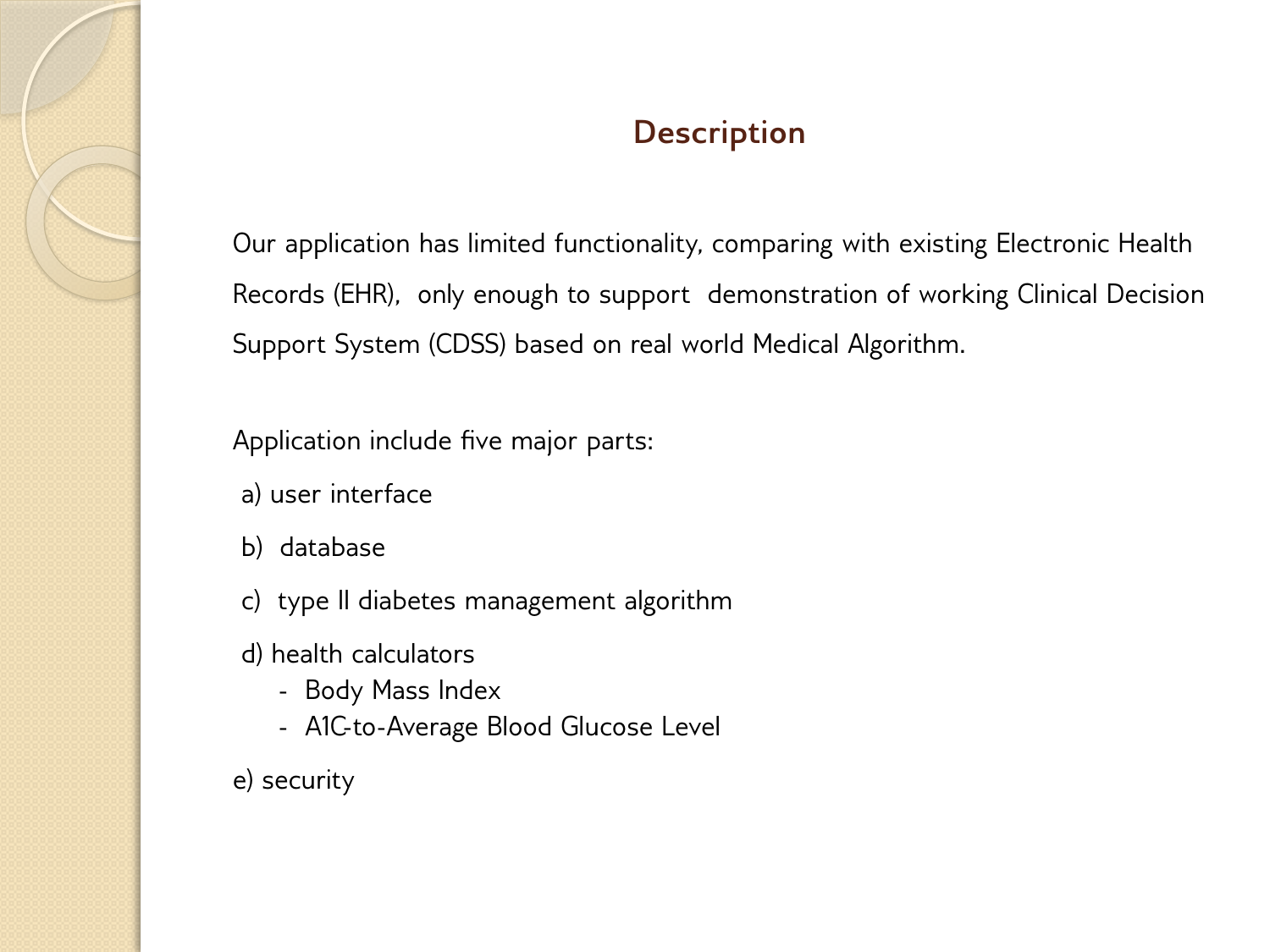

# Description
Our application has limited functionality, comparing with existing Electronic Health  Records (EHR),  only enough to support  demonstration of working Clinical Decision Support System (CDSS) based on real world Medical Algorithm.

Application include five major parts:
 a) user interface
 b)  database
 c)  type II diabetes management algorithm
 d) health calculators
          -  Body Mass Index
          -  A1C-to-Average Blood Glucose Level
e) security